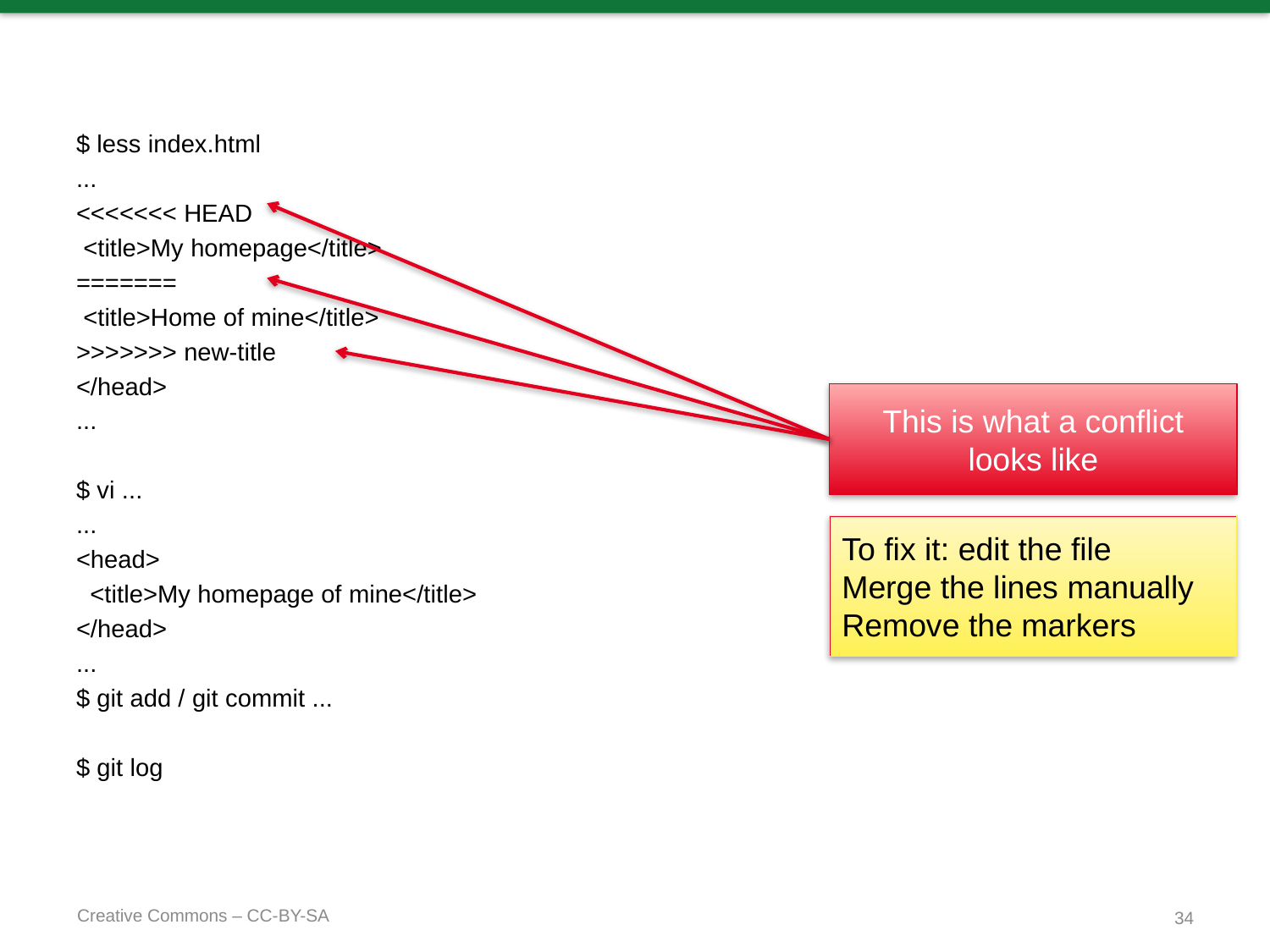

$ less index.html
...
<<<<<<< HEAD
 <title>My homepage</title>
=======
 <title>Home of mine</title>
>>>>>>> new-title
</head>
...

$ vi ...
...
<head>
  <title>My homepage of mine</title>
</head>
...
$ git add / git commit ...

$ git log
This is what a conflict looks like
To fix it: edit the file
Merge the lines manually
Remove the markers
34